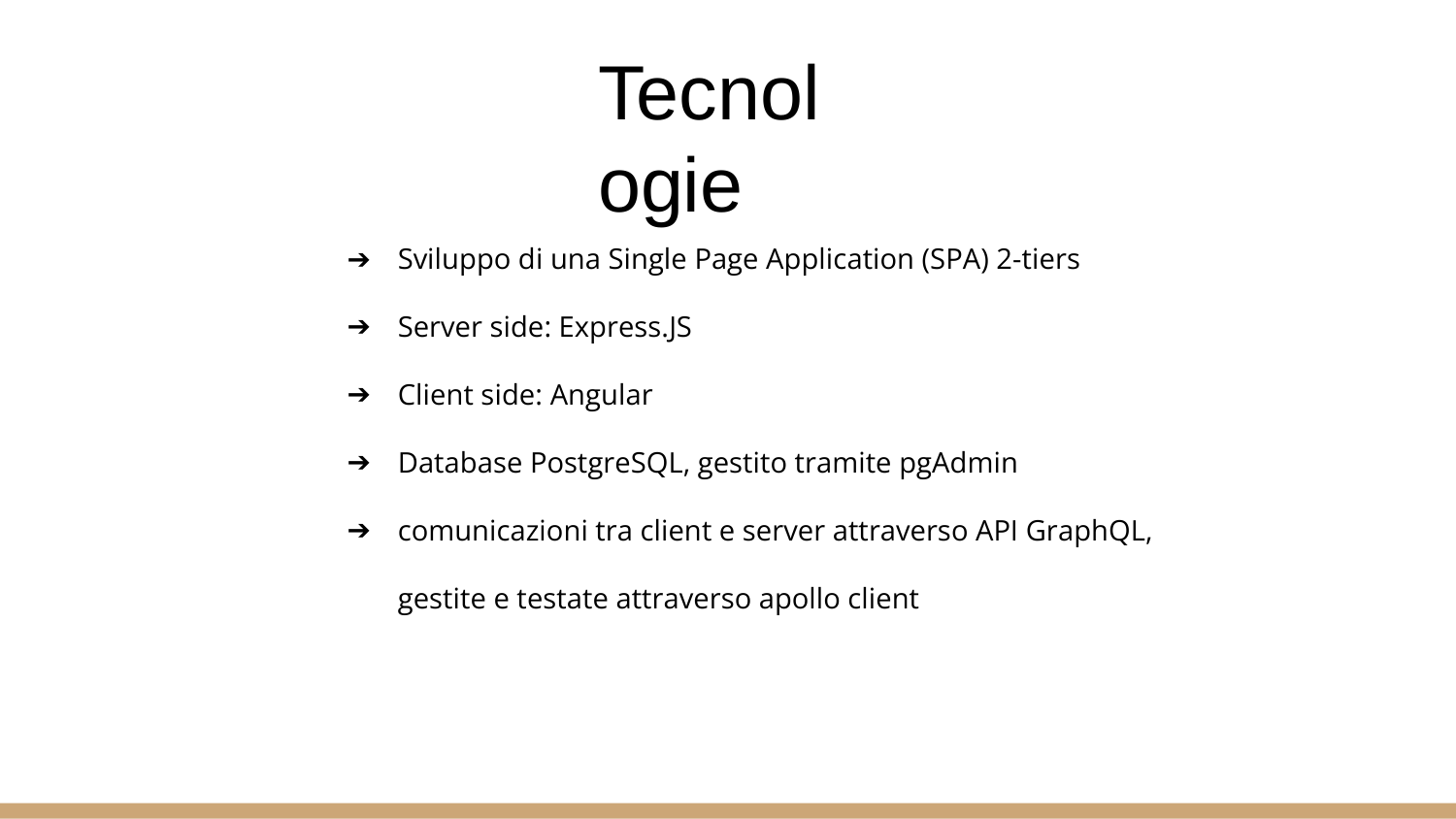

Tecnologie
Sviluppo di una Single Page Application (SPA) 2-tiers
Server side: Express.JS
Client side: Angular
Database PostgreSQL, gestito tramite pgAdmin
comunicazioni tra client e server attraverso API GraphQL, gestite e testate attraverso apollo client